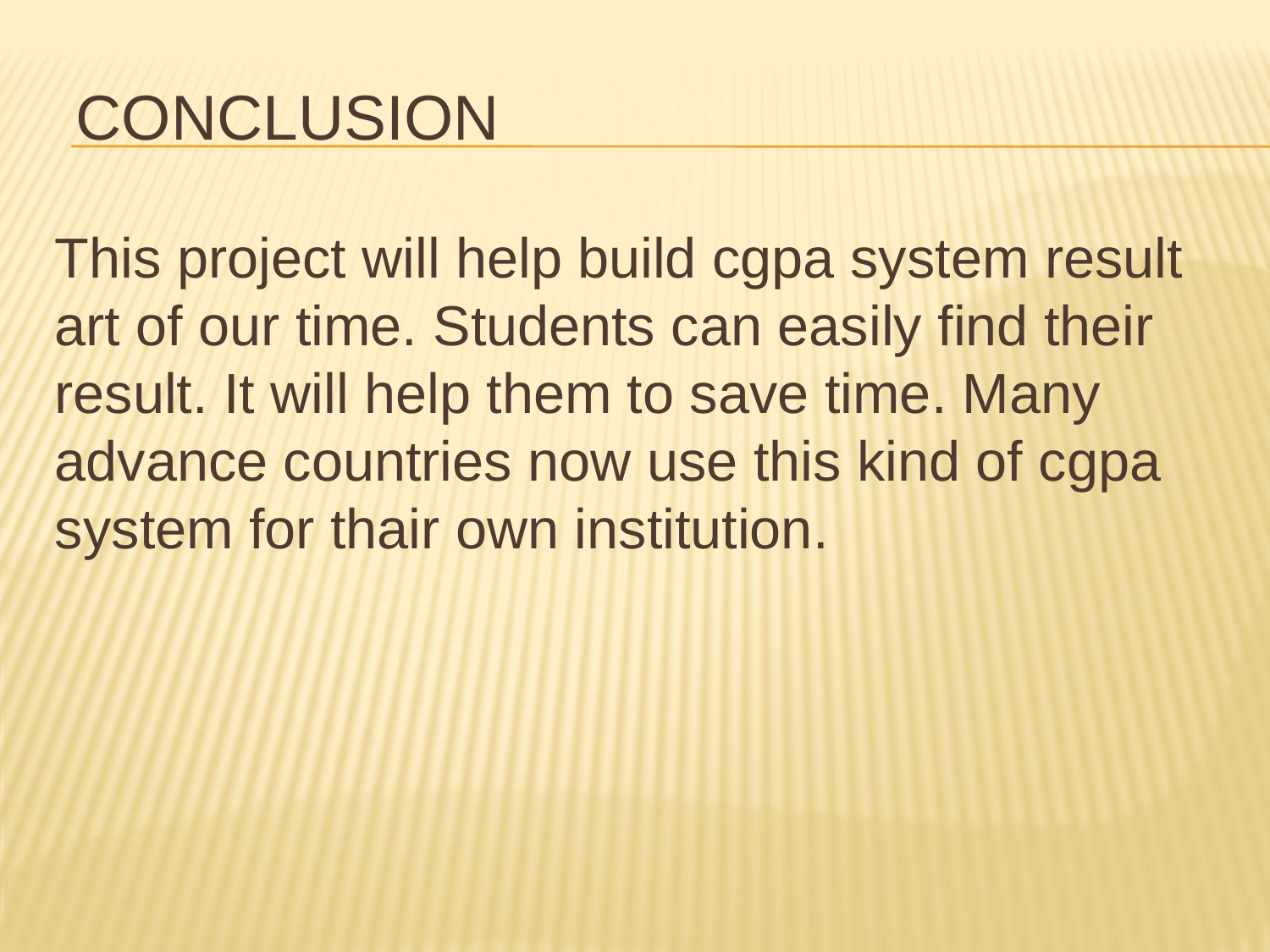

# Conclusion
This project will help build cgpa system result art of our time. Students can easily find their result. It will help them to save time. Many advance countries now use this kind of cgpa system for thair own institution.